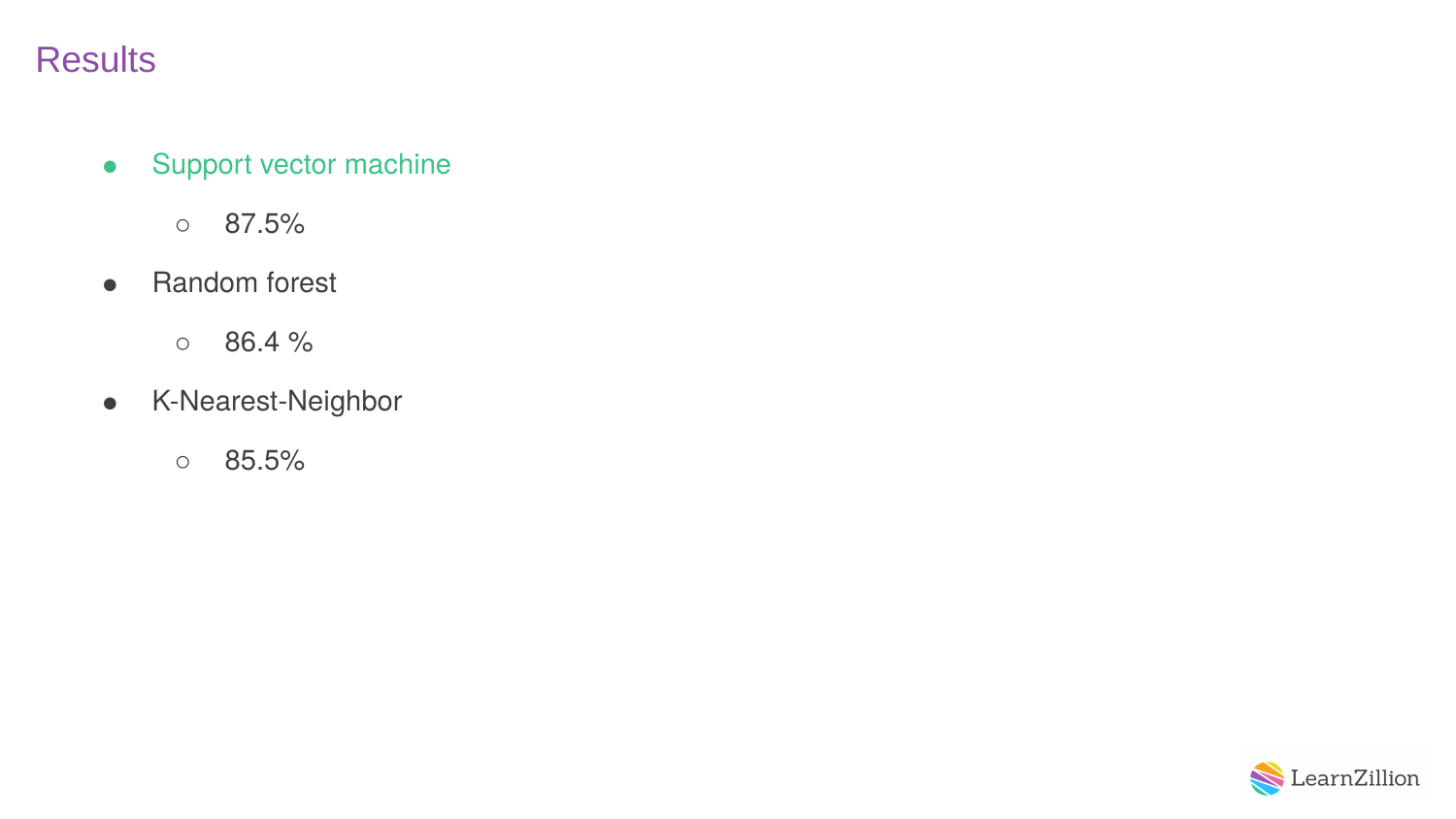

# Results
Support vector machine
87.5%
Random forest
86.4 %
K-Nearest-Neighbor
85.5%